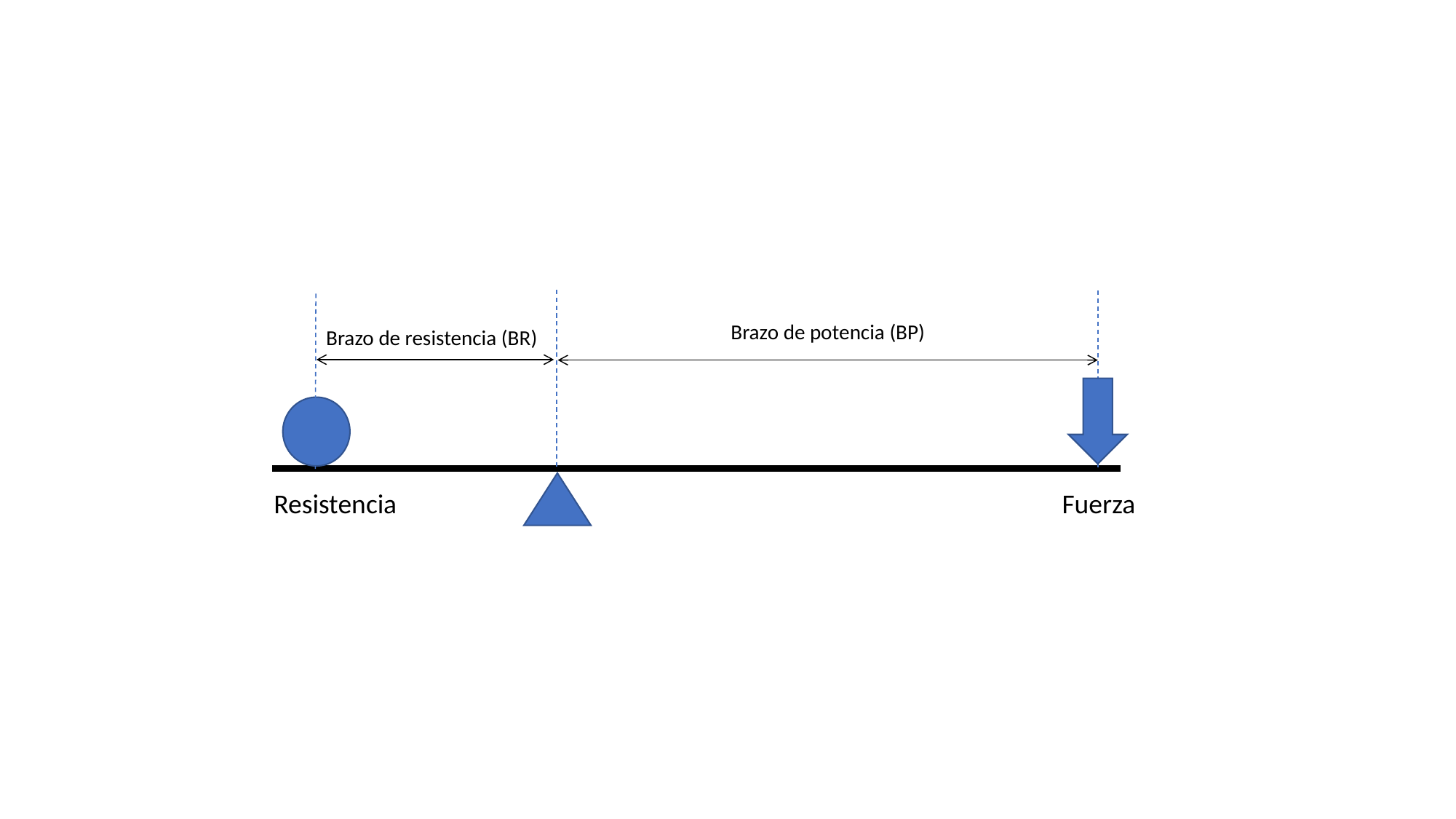

Brazo de potencia (BP)
Brazo de resistencia (BR)

Resistencia
Fuerza